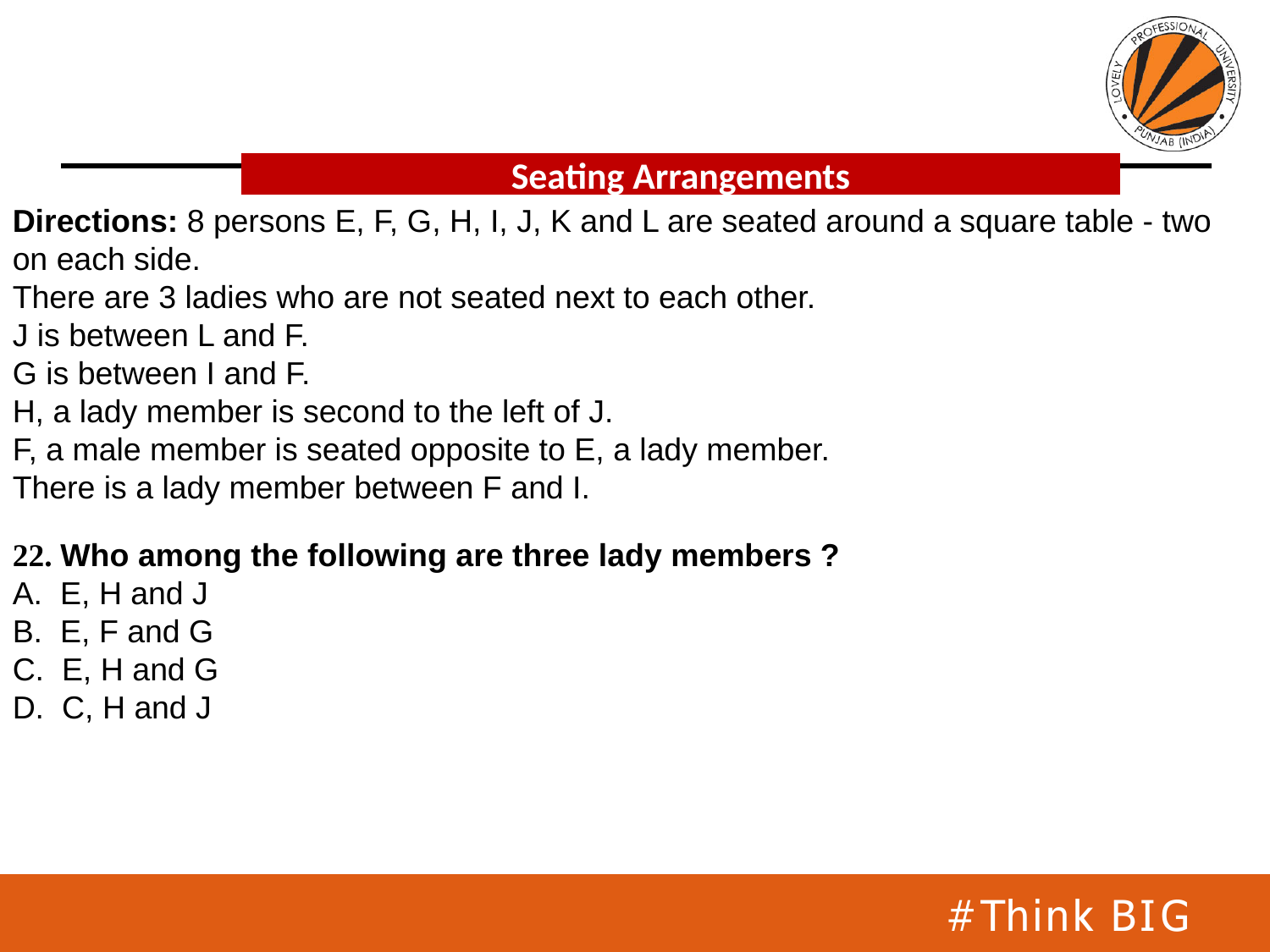

Seating Arrangements
Directions: 8 persons E, F, G, H, I, J, K and L are seated around a square table - two on each side.
There are 3 ladies who are not seated next to each other.
J is between L and F.
G is between I and F.
H, a lady member is second to the left of J.
F, a male member is seated opposite to E, a lady member.
There is a lady member between F and I.

22. Who among the following are three lady members ?
A.  E, H and J
B.  E, F and G
C.  E, H and G
D.  C, H and J